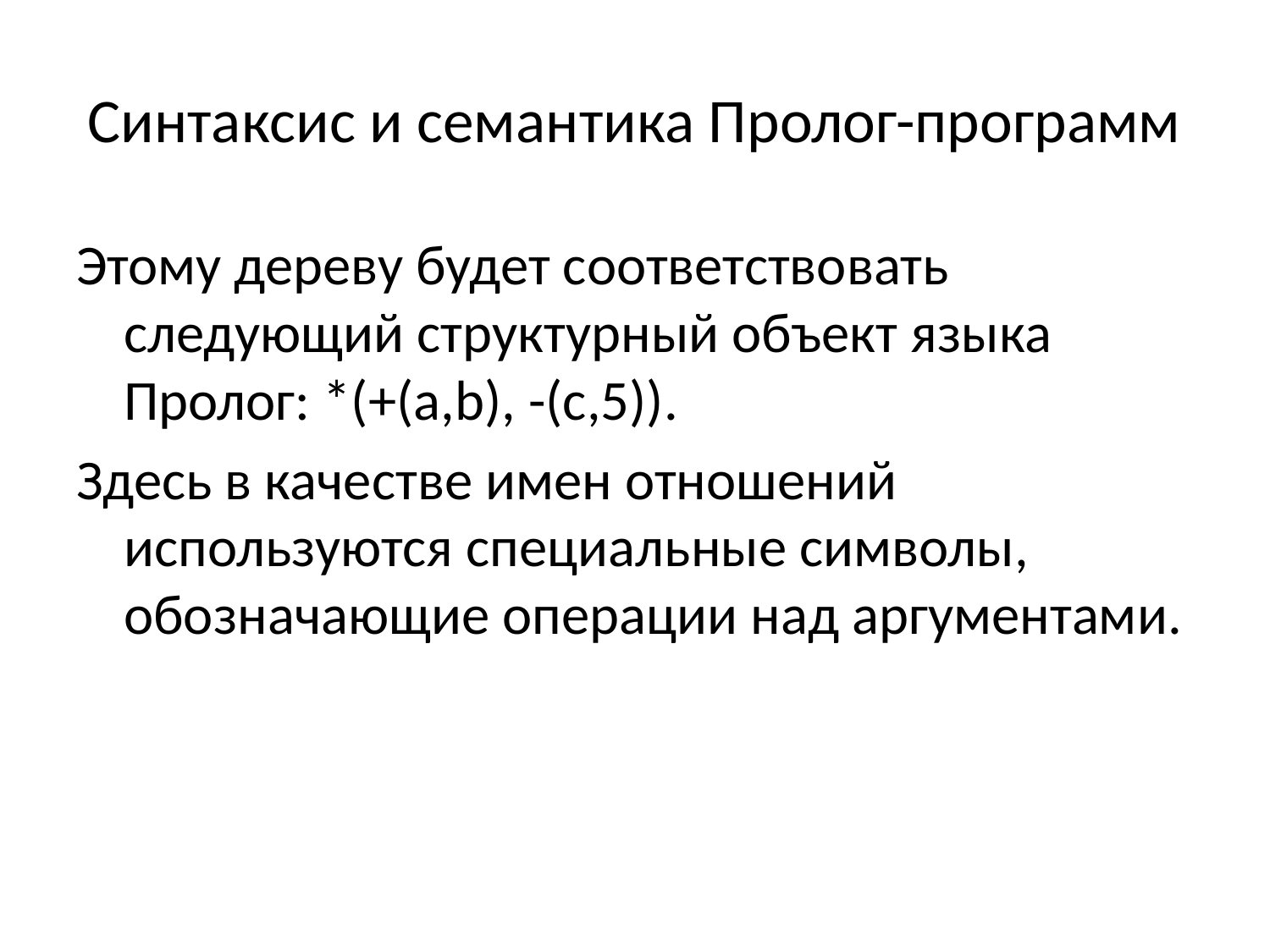

# Синтаксис и семантика Пролог-программ
Этому дереву будет соответствовать следующий структурный объект языка Пролог: *(+(a,b), -(c,5)).
Здесь в качестве имен отношений используются специальные символы, обозначающие операции над аргументами.